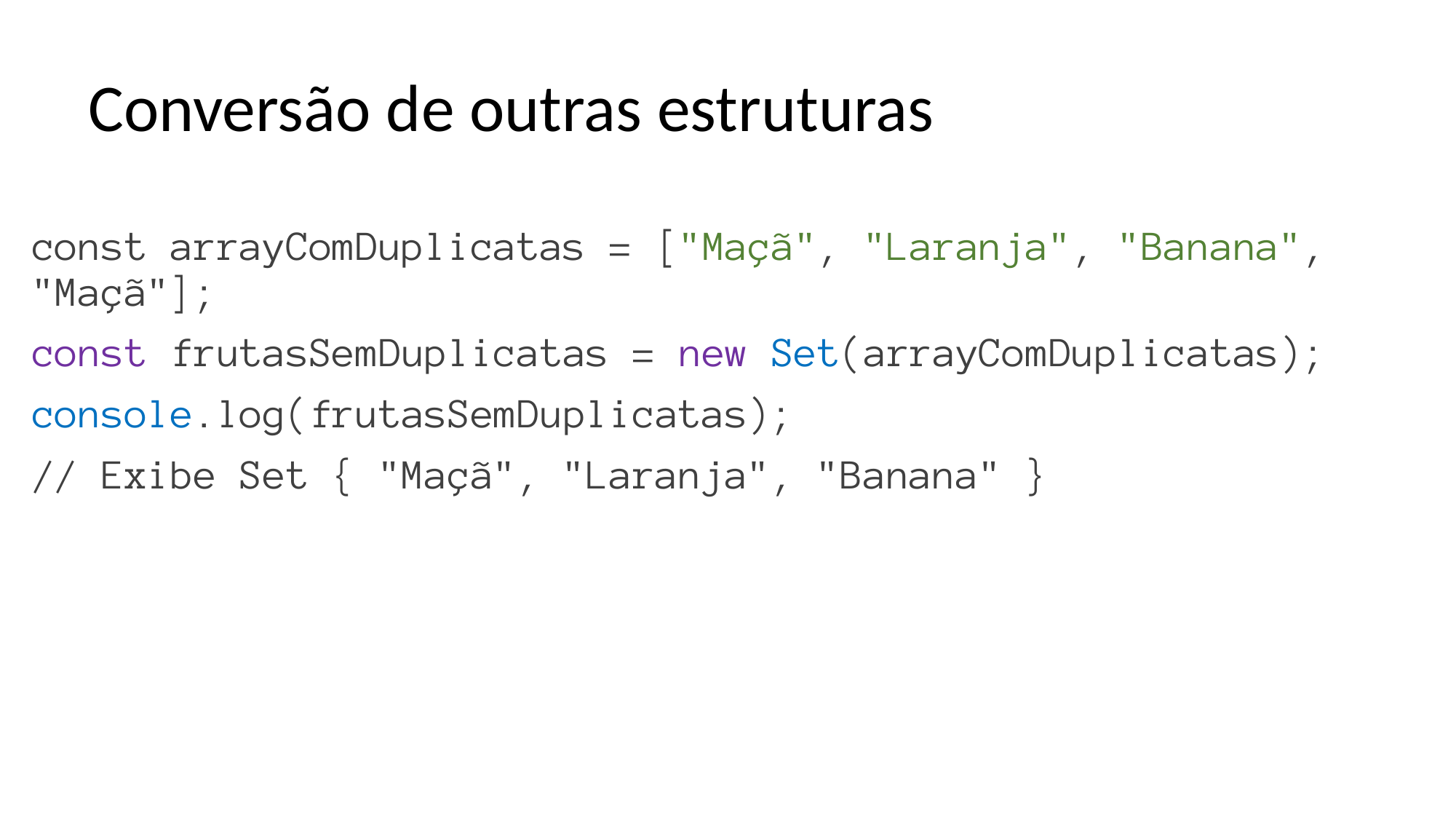

# Conversão de outras estruturas
const arrayComDuplicatas = ["Maçã", "Laranja", "Banana", "Maçã"];
const frutasSemDuplicatas = new Set(arrayComDuplicatas);
console.log(frutasSemDuplicatas);
// Exibe Set { "Maçã", "Laranja", "Banana" }